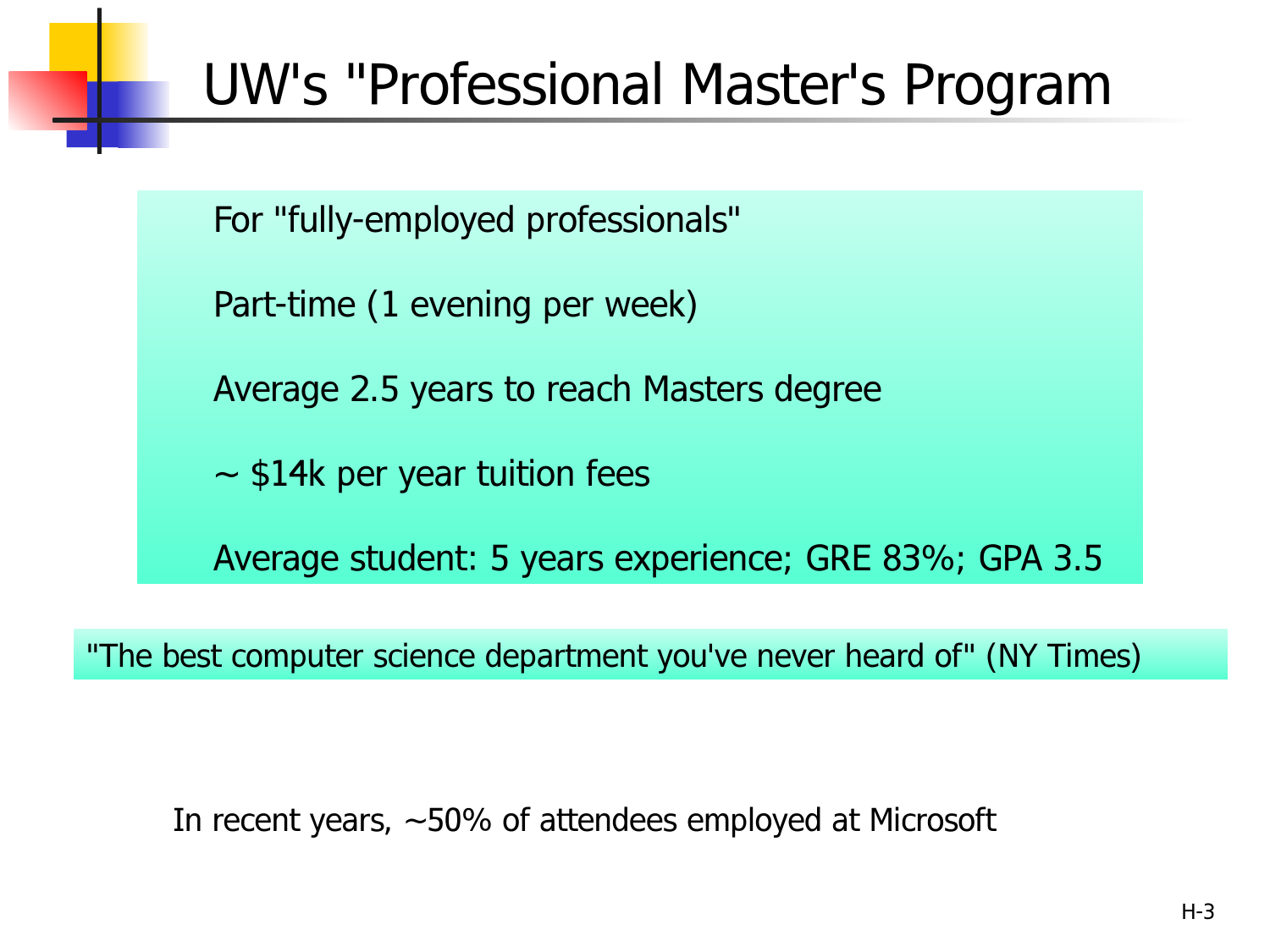

UW's "Professional Master's Program
For "fully-employed professionals"

Part-time (1 evening per week)

Average 2.5 years to reach Masters degree

~ $14k per year tuition fees

Average student: 5 years experience; GRE 83%; GPA 3.5
"The best computer science department you've never heard of" (NY Times)
In recent years, ~50% of attendees employed at Microsoft
H-3